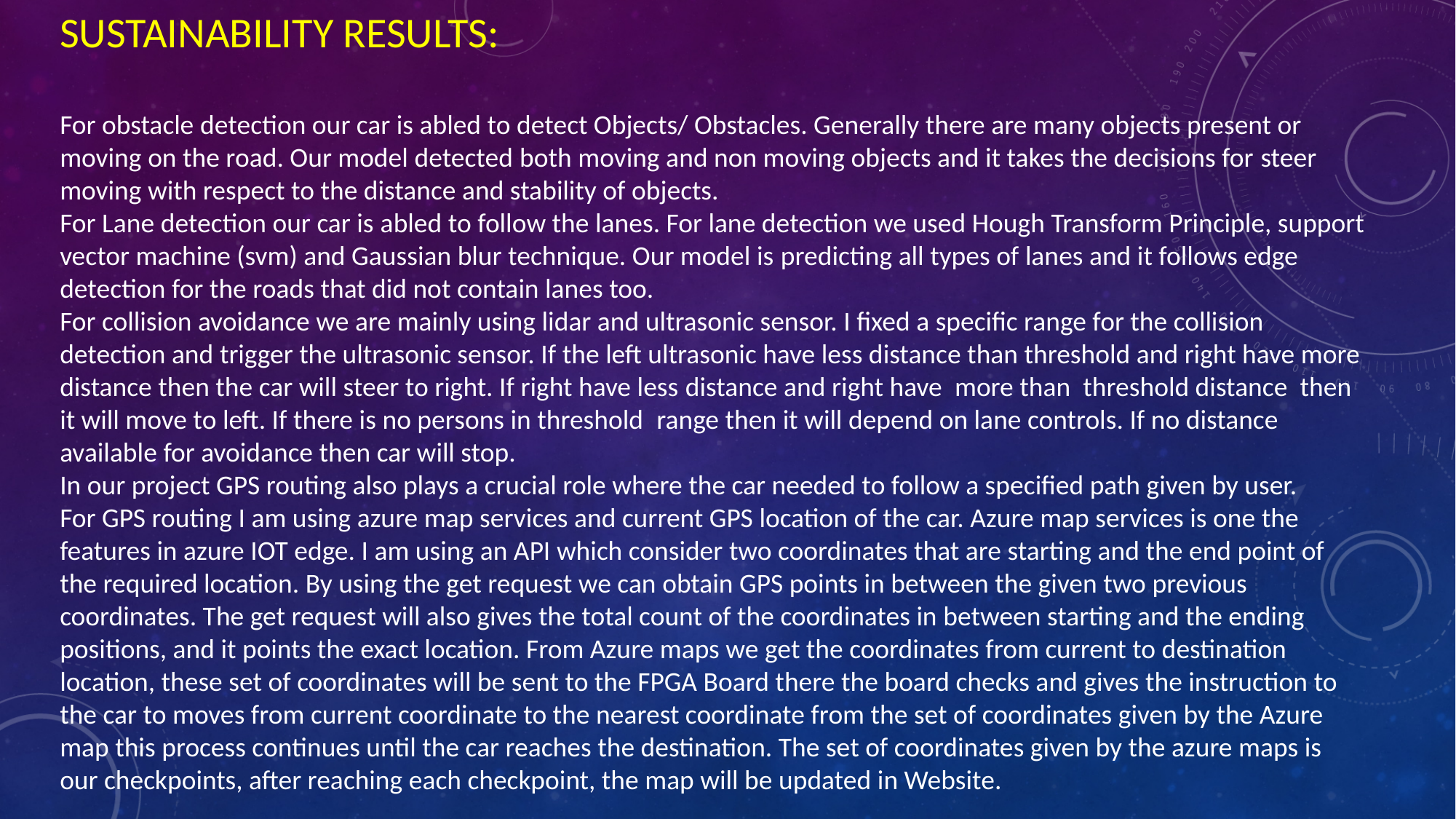

SUSTAINABILITY RESULTS:

For obstacle detection our car is abled to detect Objects/ Obstacles. Generally there are many objects present or moving on the road. Our model detected both moving and non moving objects and it takes the decisions for steer moving with respect to the distance and stability of objects.
For Lane detection our car is abled to follow the lanes. For lane detection we used Hough Transform Principle, support vector machine (svm) and Gaussian blur technique. Our model is predicting all types of lanes and it follows edge detection for the roads that did not contain lanes too.
For collision avoidance we are mainly using lidar and ultrasonic sensor. I fixed a specific range for the collision detection and trigger the ultrasonic sensor. If the left ultrasonic have less distance than threshold and right have more distance then the car will steer to right. If right have less distance and right have  more than  threshold distance  then it will move to left. If there is no persons in threshold  range then it will depend on lane controls. If no distance available for avoidance then car will stop.
In our project GPS routing also plays a crucial role where the car needed to follow a specified path given by user. 
For GPS routing I am using azure map services and current GPS location of the car. Azure map services is one the features in azure IOT edge. I am using an API which consider two coordinates that are starting and the end point of the required location. By using the get request we can obtain GPS points in between the given two previous coordinates. The get request will also gives the total count of the coordinates in between starting and the ending positions, and it points the exact location. From Azure maps we get the coordinates from current to destination location, these set of coordinates will be sent to the FPGA Board there the board checks and gives the instruction to the car to moves from current coordinate to the nearest coordinate from the set of coordinates given by the Azure map this process continues until the car reaches the destination. The set of coordinates given by the azure maps is our checkpoints, after reaching each checkpoint, the map will be updated in Website.